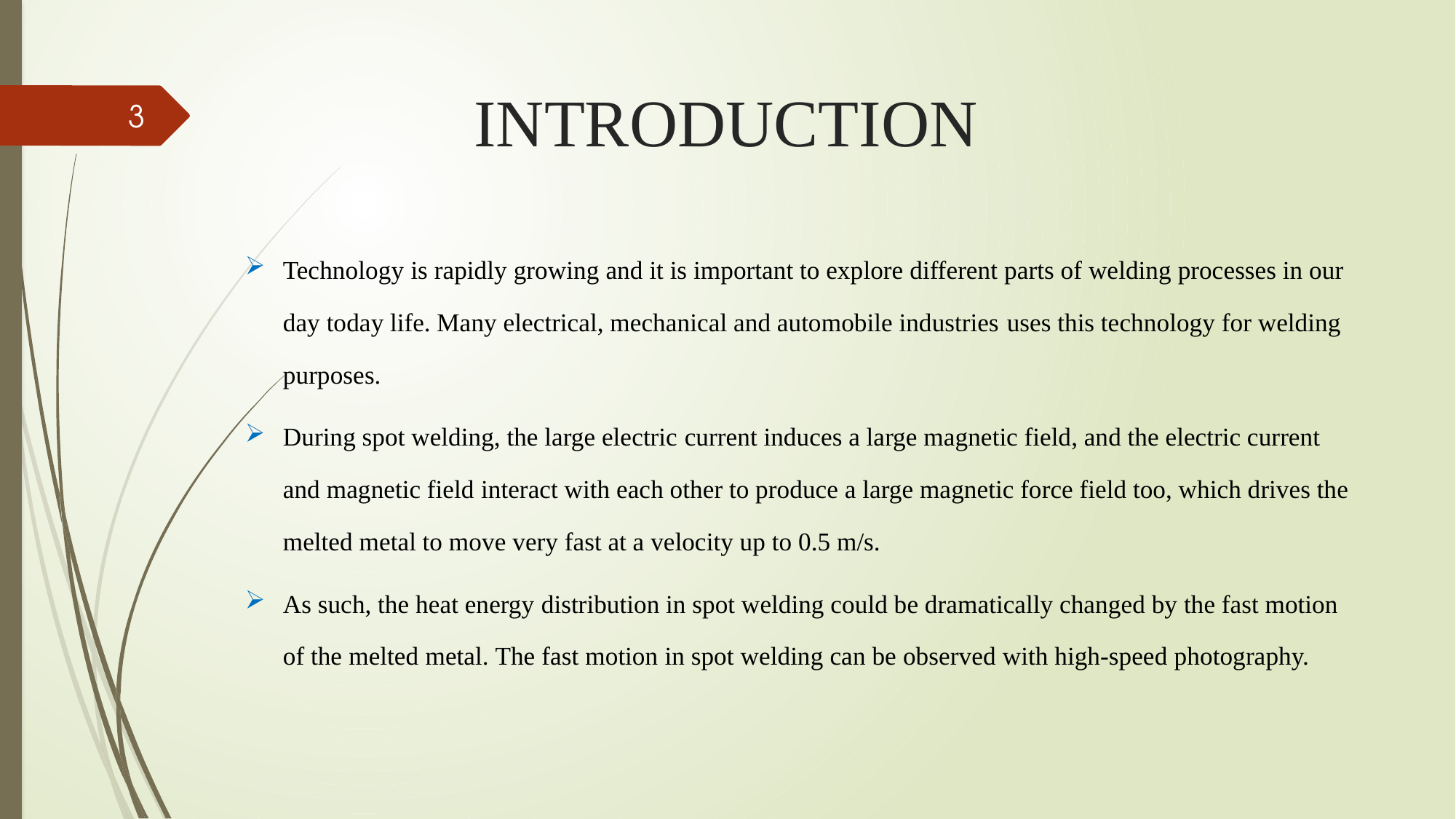

INTRODUCTION
3

Technology is rapidly growing and it is important to explore different parts of welding processes in our day today life. Many electrical, mechanical and automobile industries uses this technology for welding purposes.
During spot welding, the large electric current induces a large magnetic field, and the electric current and magnetic field interact with each other to produce a large magnetic force field too, which drives the melted metal to move very fast at a velocity up to 0.5 m/s.
As such, the heat energy distribution in spot welding could be dramatically changed by the fast motion of the melted metal. The fast motion in spot welding can be observed with high-speed photography.